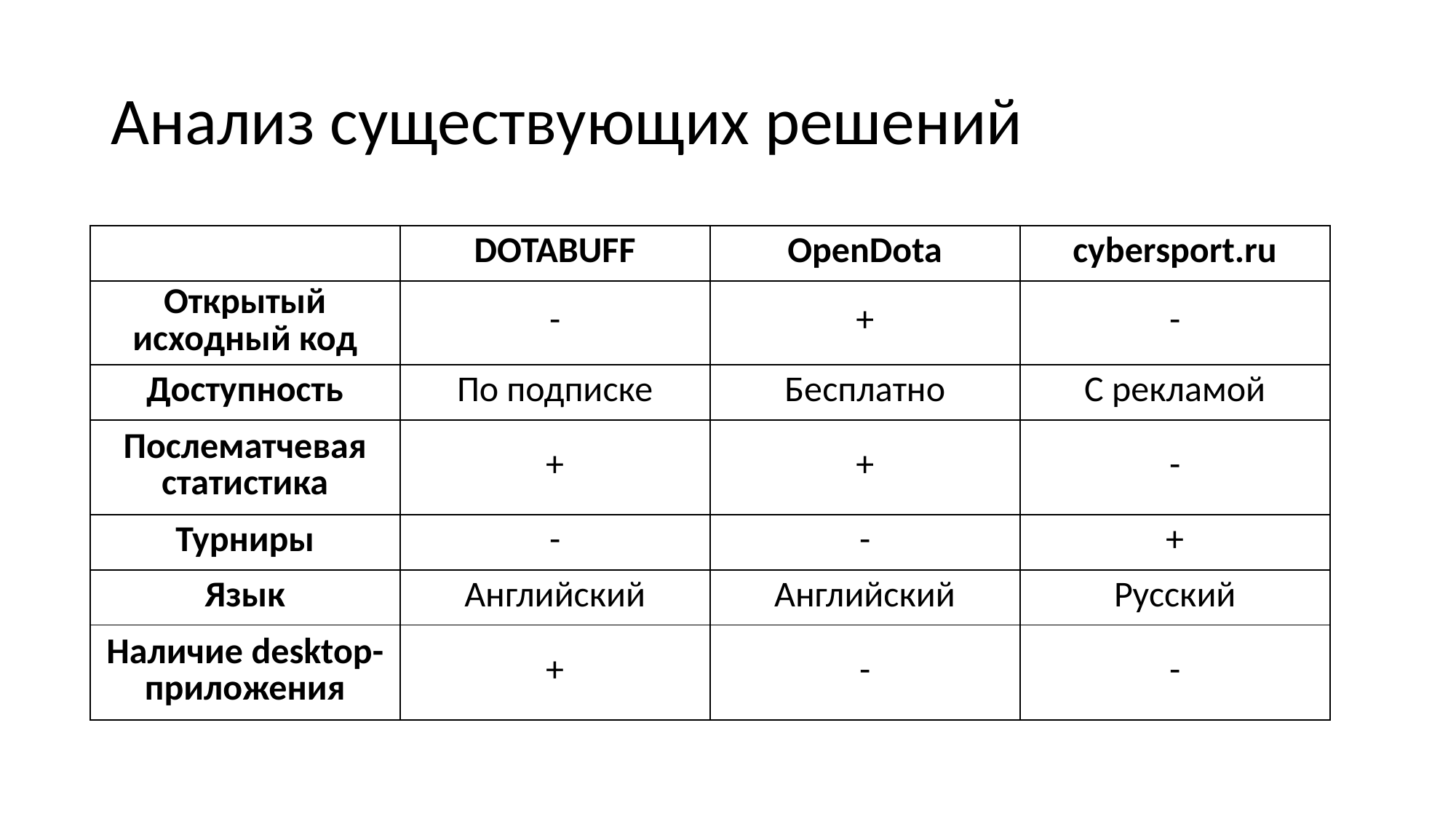

# Анализ существующих решений
|  | DOTABUFF | OpenDota | cybersport.ru |
| --- | --- | --- | --- |
| Открытый исходный код | - | + | - |
| Доступность | По подписке | Бесплатно | С рекламой |
| Послематчевая статистика | + | + | - |
| Турниры | - | - | + |
| Язык | Английский | Английский | Русский |
| Наличие desktop-приложения | + | - | - |